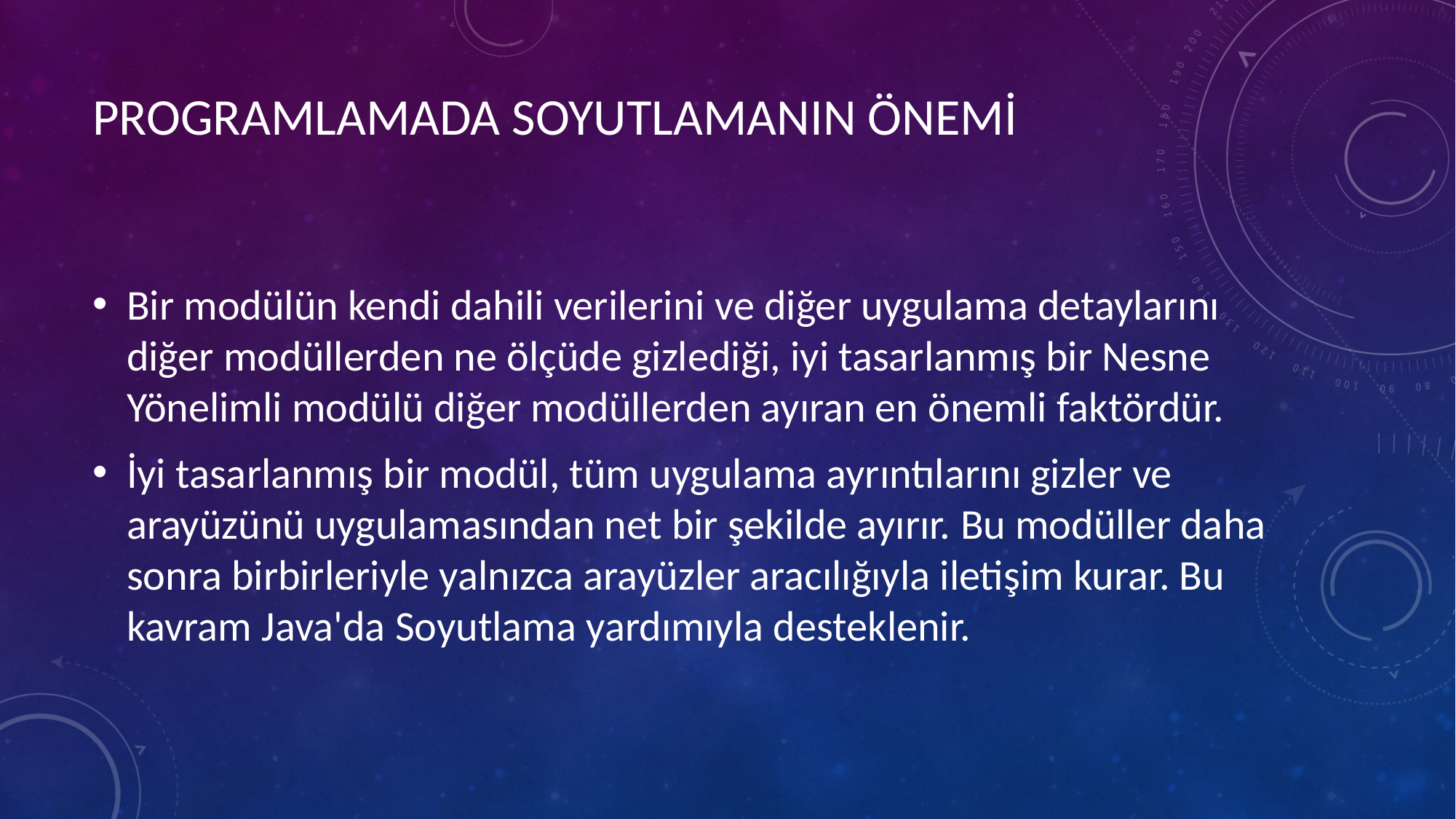

# Programlamada soyutlamanın önemi
Bir modülün kendi dahili verilerini ve diğer uygulama detaylarını diğer modüllerden ne ölçüde gizlediği, iyi tasarlanmış bir Nesne Yönelimli modülü diğer modüllerden ayıran en önemli faktördür.
İyi tasarlanmış bir modül, tüm uygulama ayrıntılarını gizler ve arayüzünü uygulamasından net bir şekilde ayırır. Bu modüller daha sonra birbirleriyle yalnızca arayüzler aracılığıyla iletişim kurar. Bu kavram Java'da Soyutlama yardımıyla desteklenir.